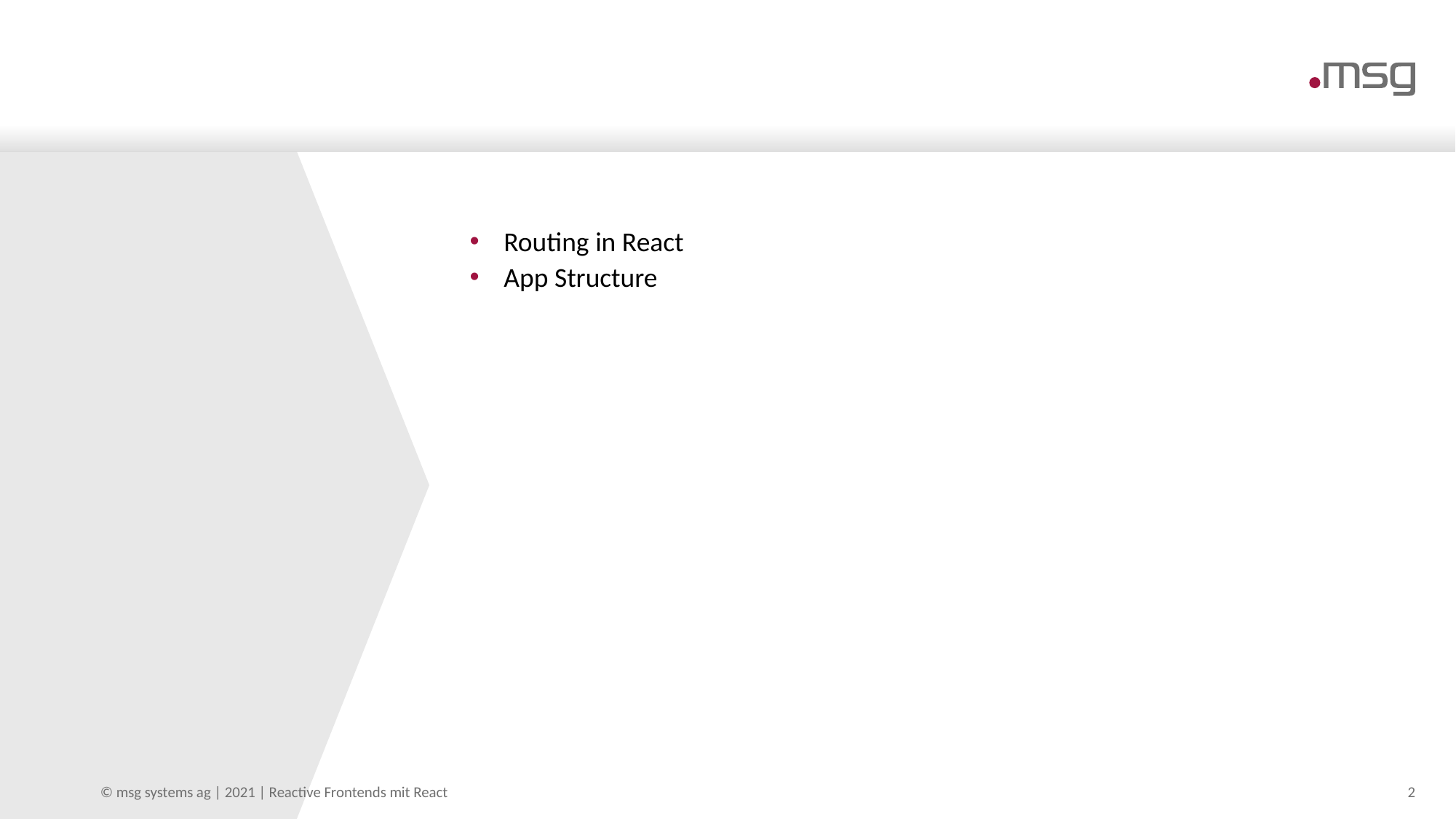

#
Routing in React
App Structure
© msg systems ag | 2021 | Reactive Frontends mit React
2